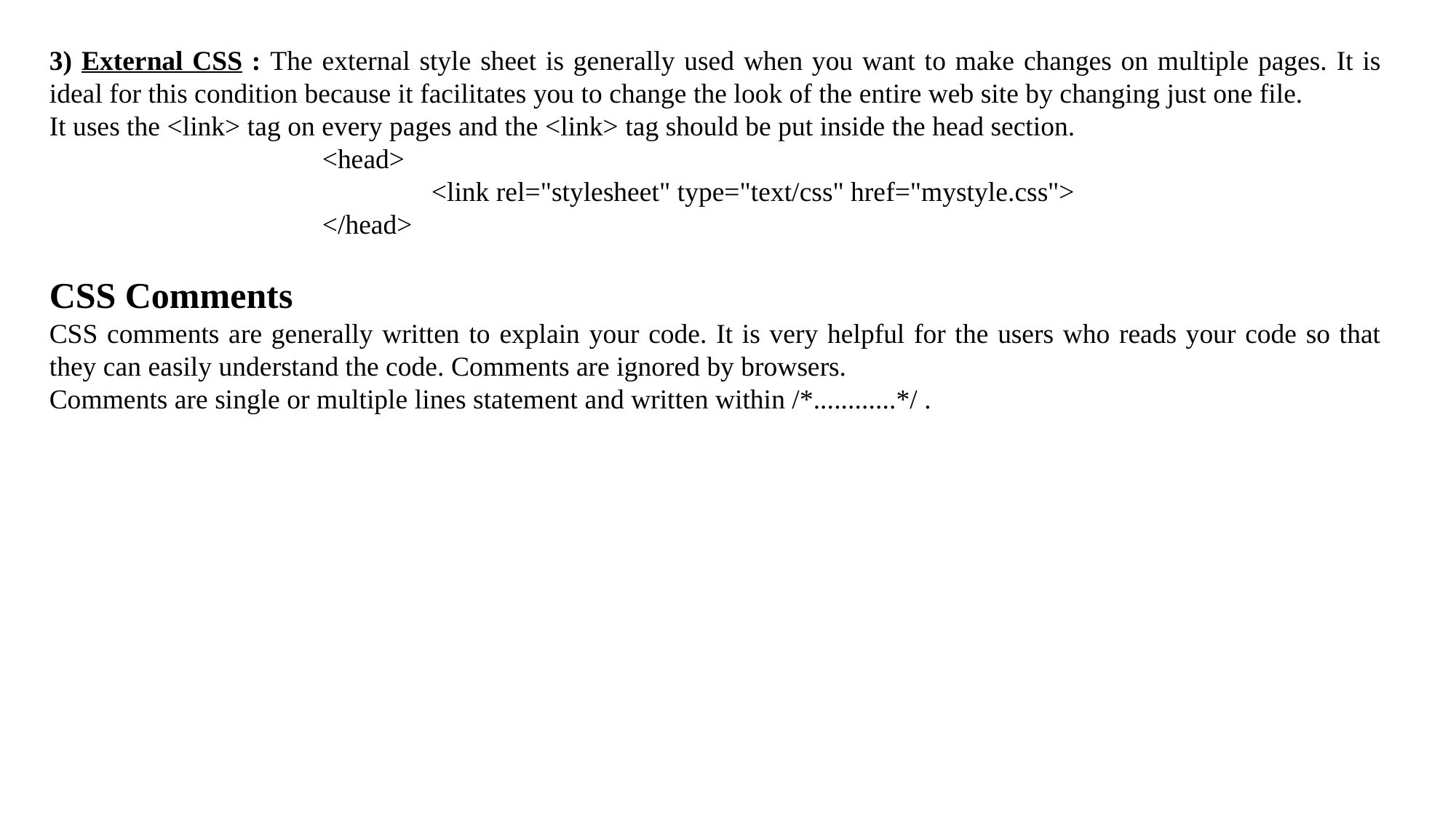

3) External CSS : The external style sheet is generally used when you want to make changes on multiple pages. It is ideal for this condition because it facilitates you to change the look of the entire web site by changing just one file.
It uses the <link> tag on every pages and the <link> tag should be put inside the head section.
<head>
	<link rel="stylesheet" type="text/css" href="mystyle.css">
</head>

CSS Comments
CSS comments are generally written to explain your code. It is very helpful for the users who reads your code so that they can easily understand the code. Comments are ignored by browsers.
Comments are single or multiple lines statement and written within /*............*/ .